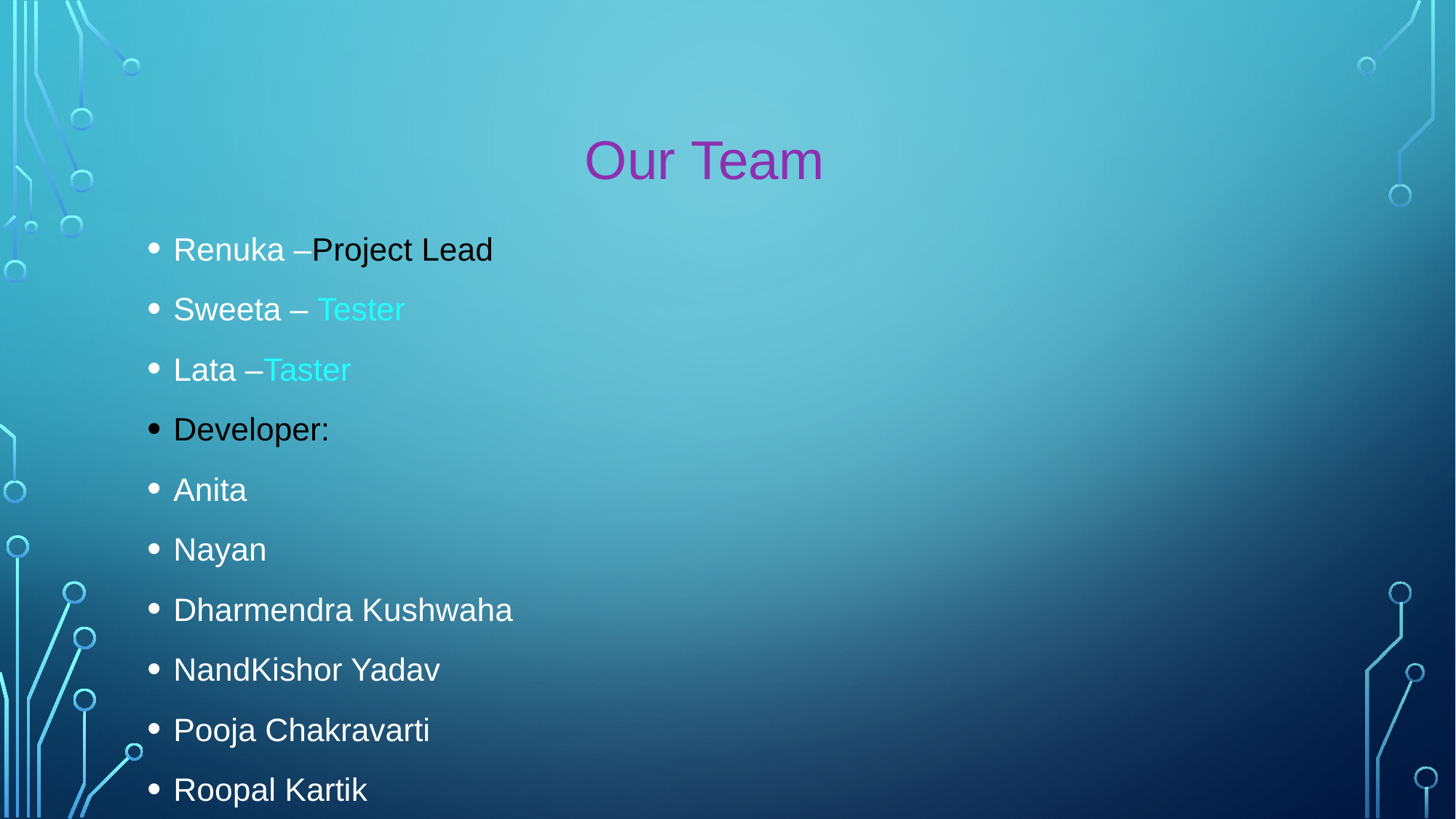

# Our Team
Renuka –Project Lead
Sweeta – Tester
Lata –Taster
Developer:
Anita
Nayan
Dharmendra Kushwaha
NandKishor Yadav
Pooja Chakravarti
Roopal Kartik